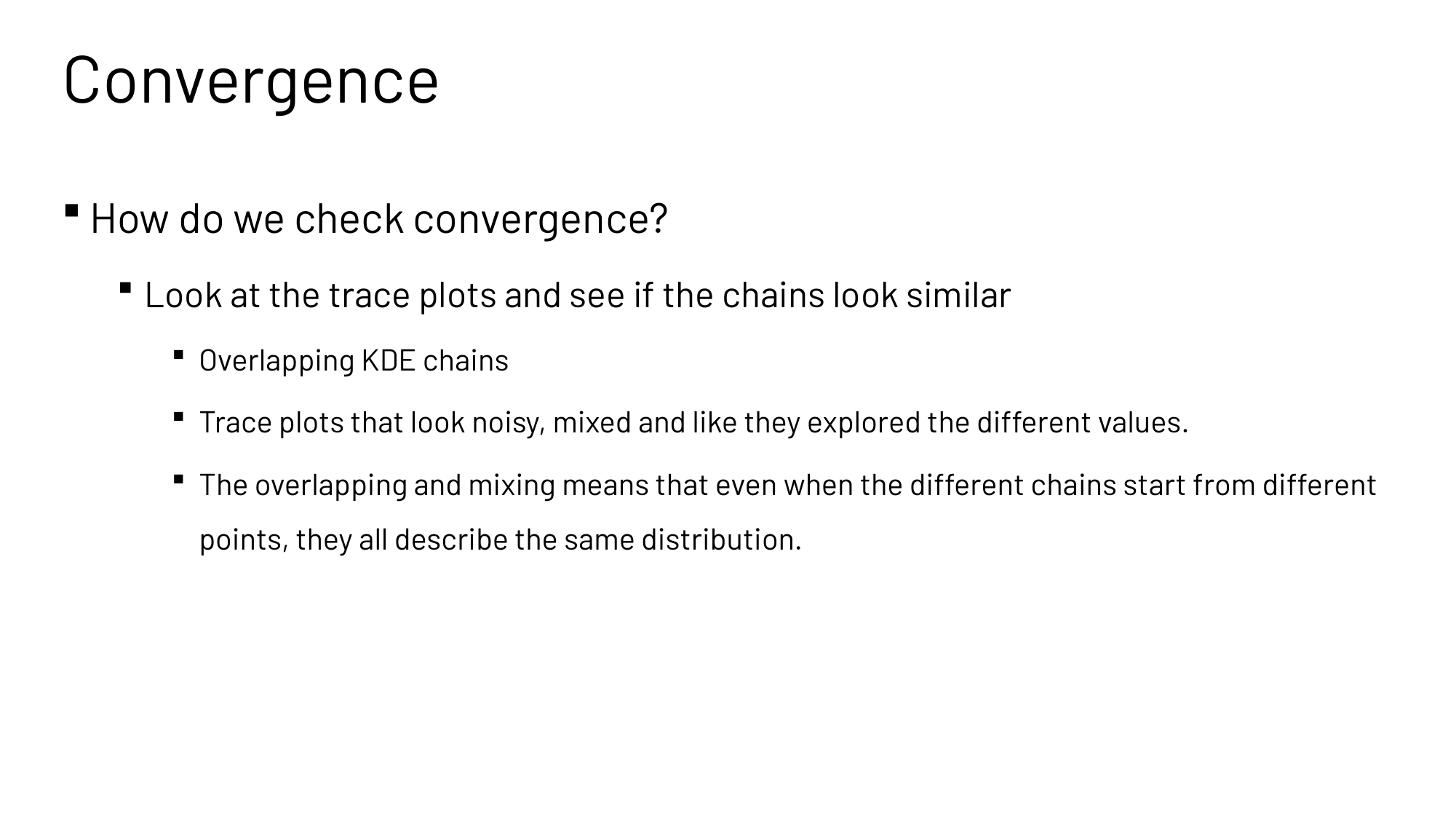

# Convergence
How do we check convergence?
Look at the trace plots and see if the chains look similar
Overlapping KDE chains
Trace plots that look noisy, mixed and like they explored the different values.
The overlapping and mixing means that even when the different chains start from different points, they all describe the same distribution.